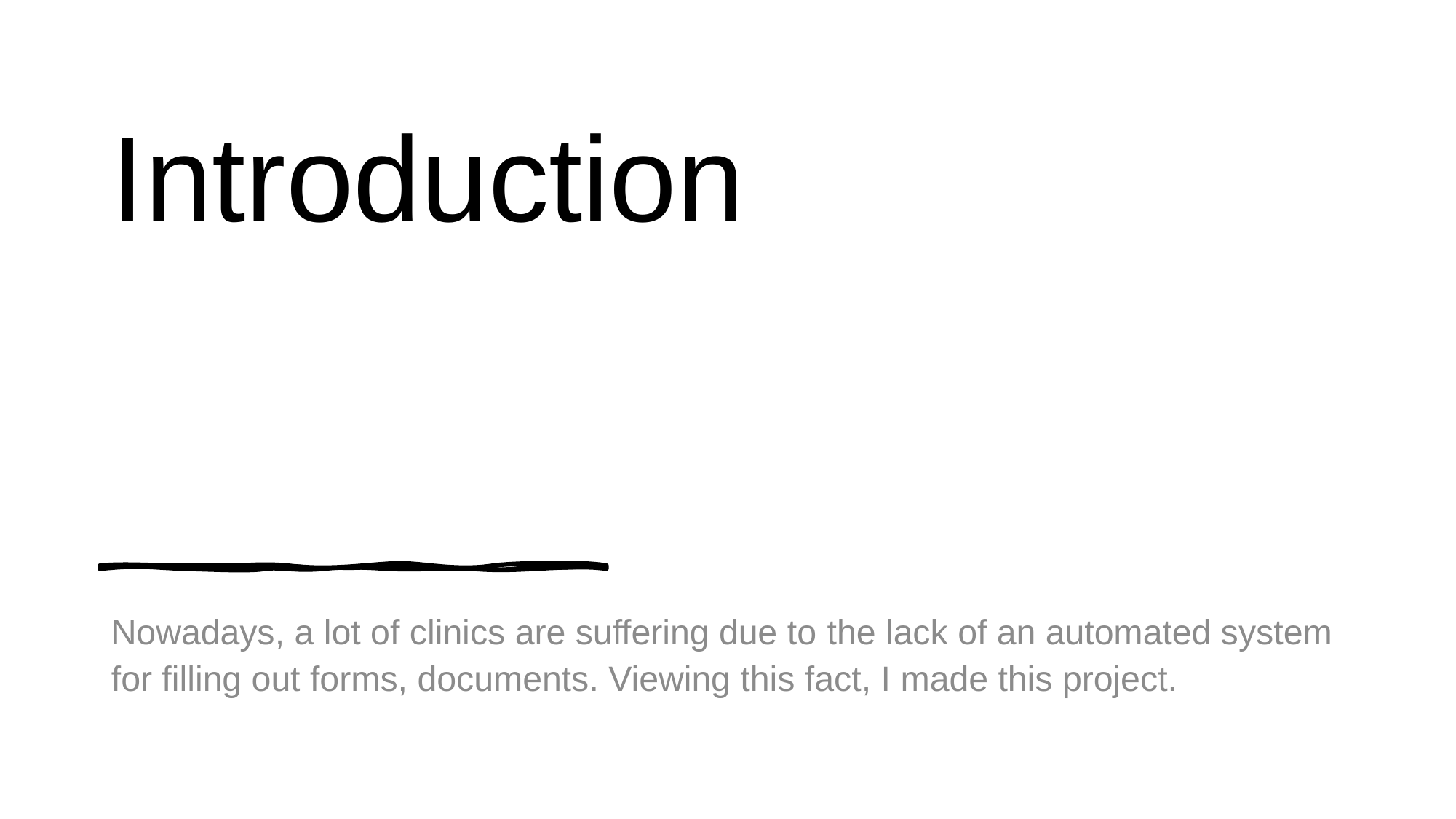

# Introduction
Nowadays, a lot of clinics are suffering due to the lack of an automated system for filling out forms, documents. Viewing this fact, I made this project.